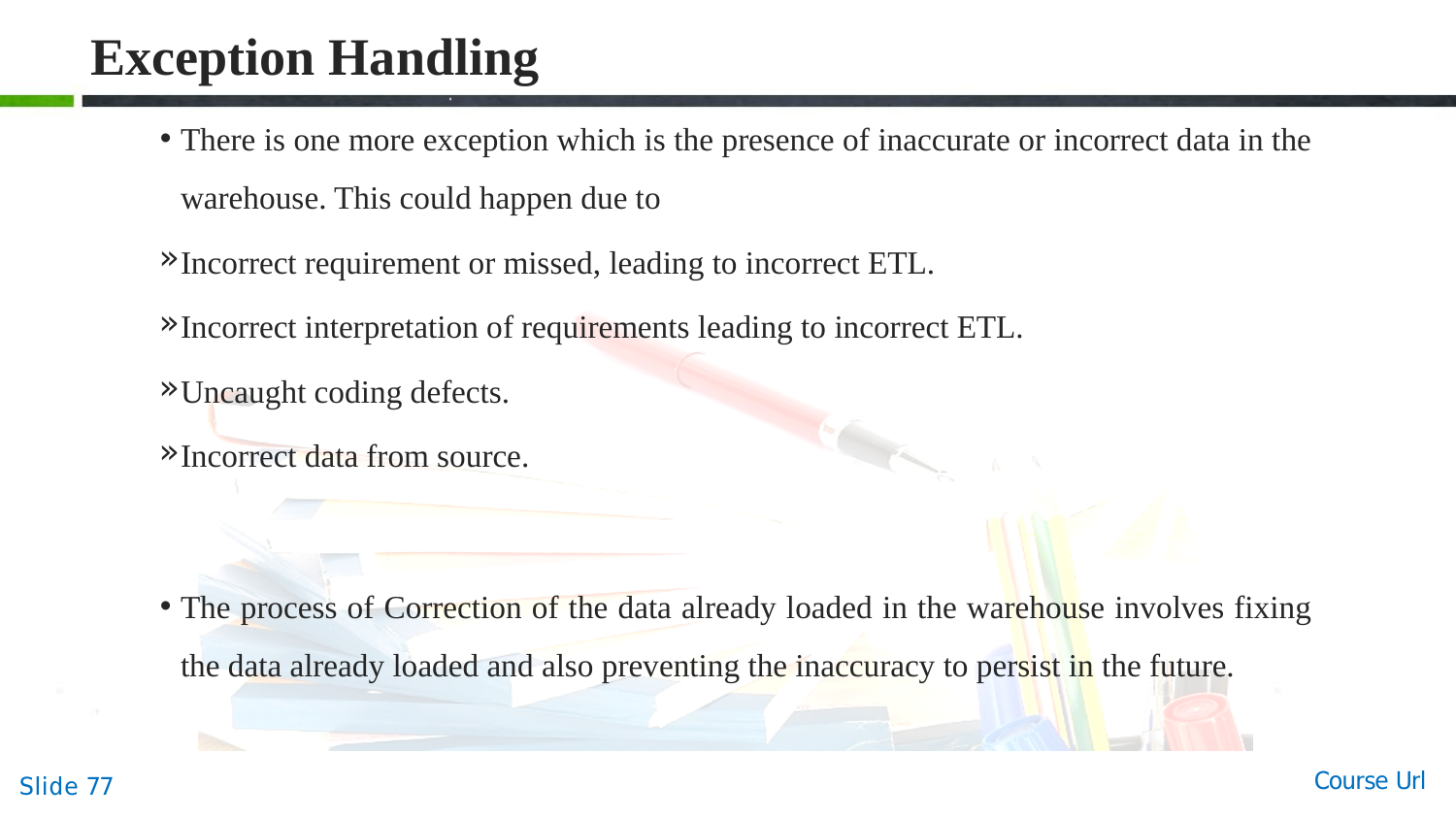

# Exception Handling

There is one more exception which is the presence of inaccurate or incorrect data in the warehouse. This could happen due to
Incorrect requirement or missed, leading to incorrect ETL.
Incorrect interpretation of requirements leading to incorrect ETL.
Uncaught coding defects.
Incorrect data from source.

The process of Correction of the data already loaded in the warehouse involves fixing the data already loaded and also preventing the inaccuracy to persist in the future.